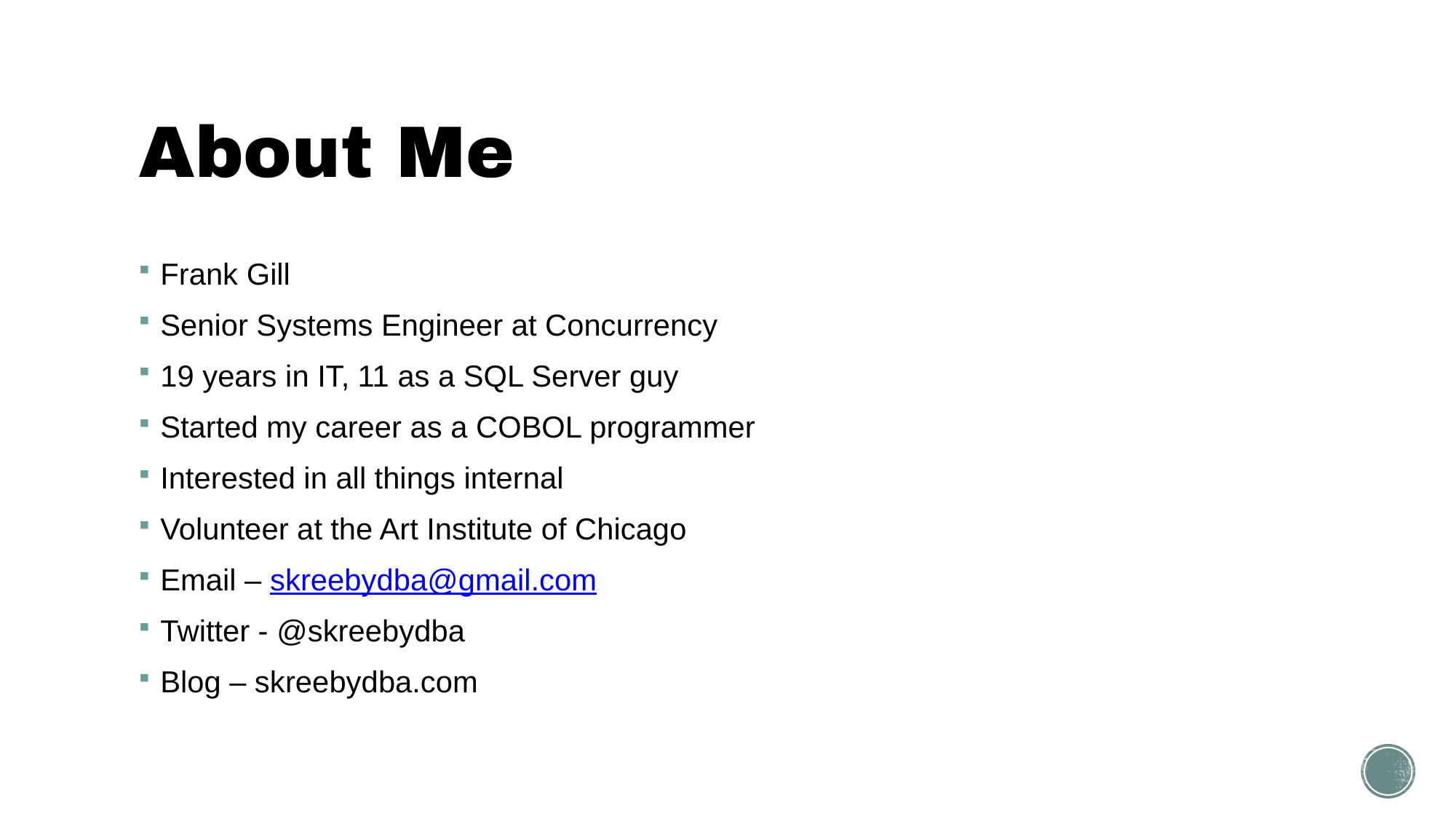

# About Me
Frank Gill
Senior Systems Engineer at Concurrency
19 years in IT, 11 as a SQL Server guy
Started my career as a COBOL programmer
Interested in all things internal
Volunteer at the Art Institute of Chicago
Email – skreebydba@gmail.com
Twitter - @skreebydba
Blog – skreebydba.com